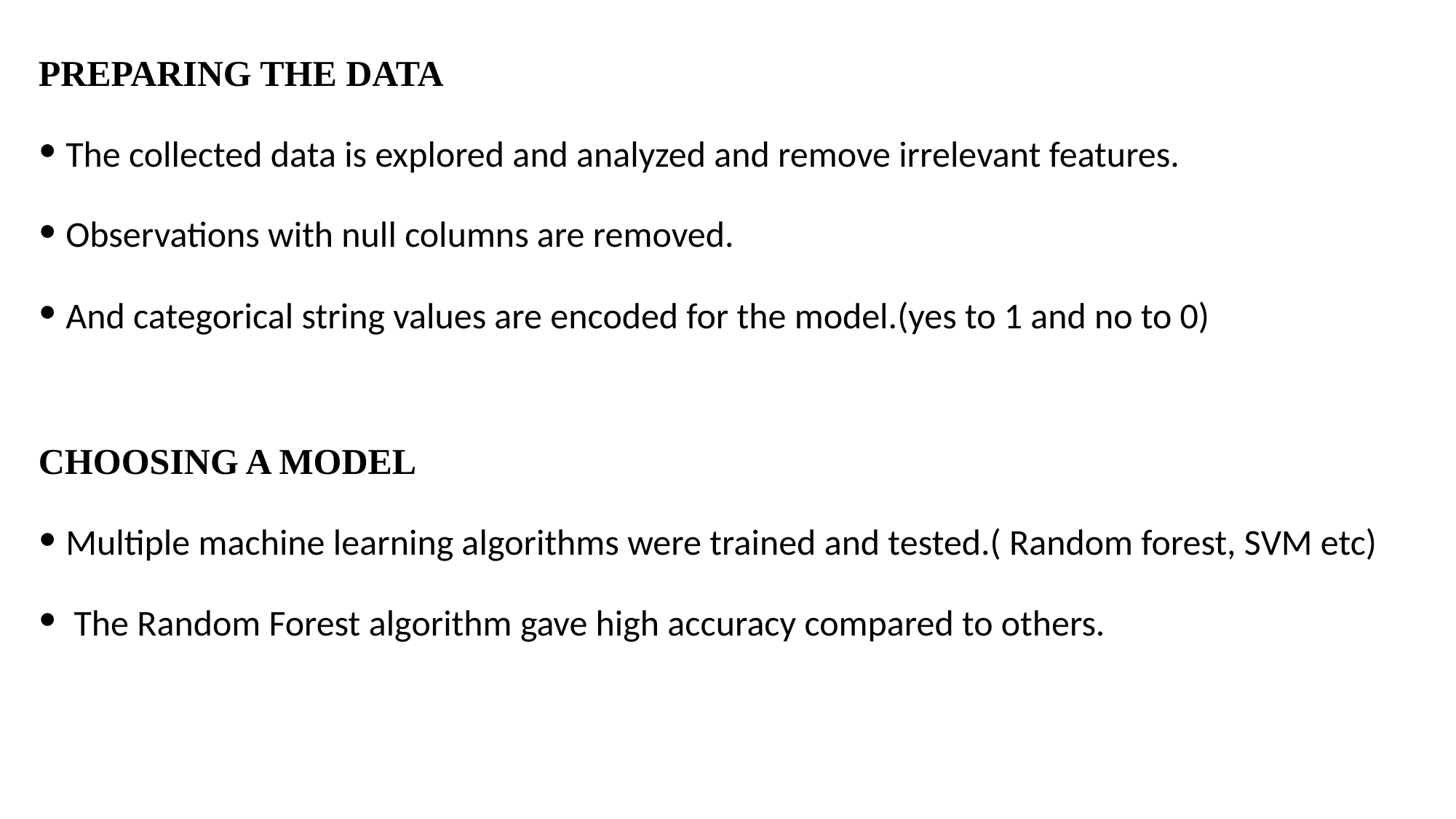

PREPARING THE DATA
The collected data is explored and analyzed and remove irrelevant features.
Observations with null columns are removed.
And categorical string values are encoded for the model.(yes to 1 and no to 0)

CHOOSING A MODEL
Multiple machine learning algorithms were trained and tested.( Random forest, SVM etc)
 The Random Forest algorithm gave high accuracy compared to others.